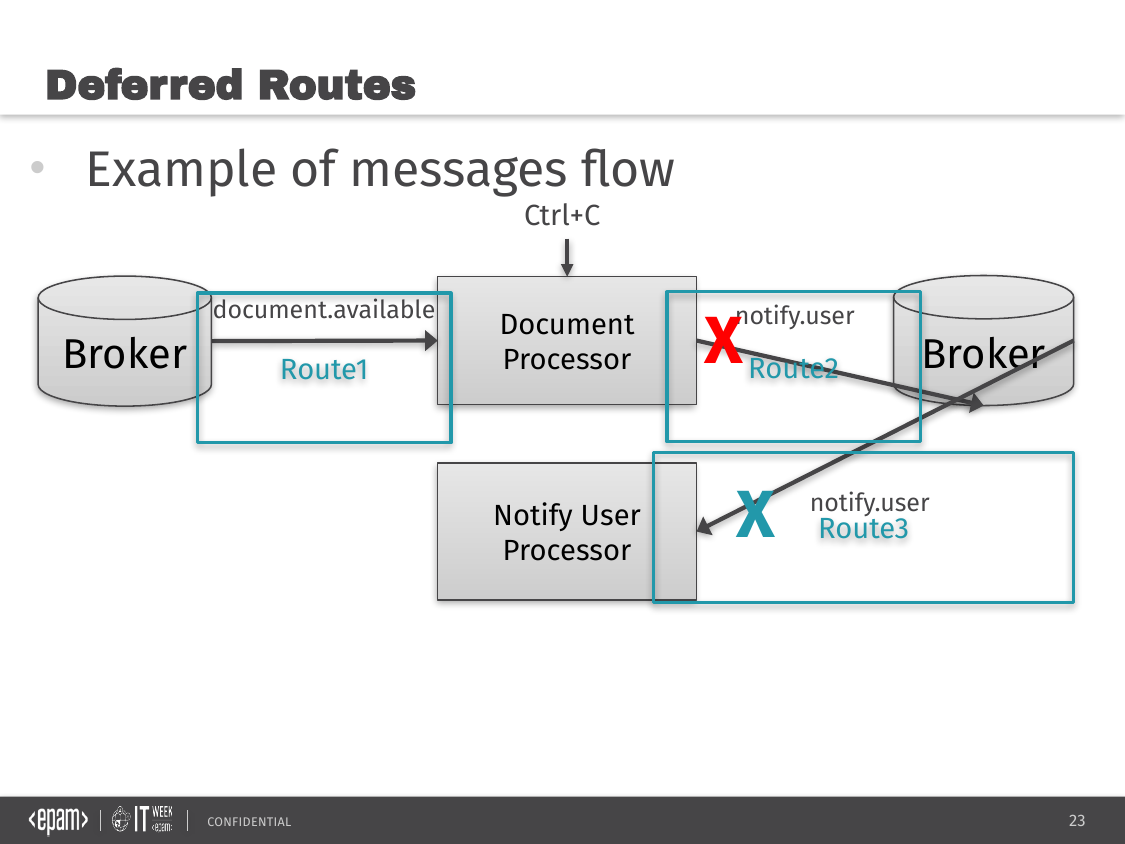

Deferred Routes
Example of messages flow
Ctrl+C
Broker
Broker
Document Processor
document.available
X
Route2
notify.user
Route1
Route3
Notify User Processor
X
notify.user